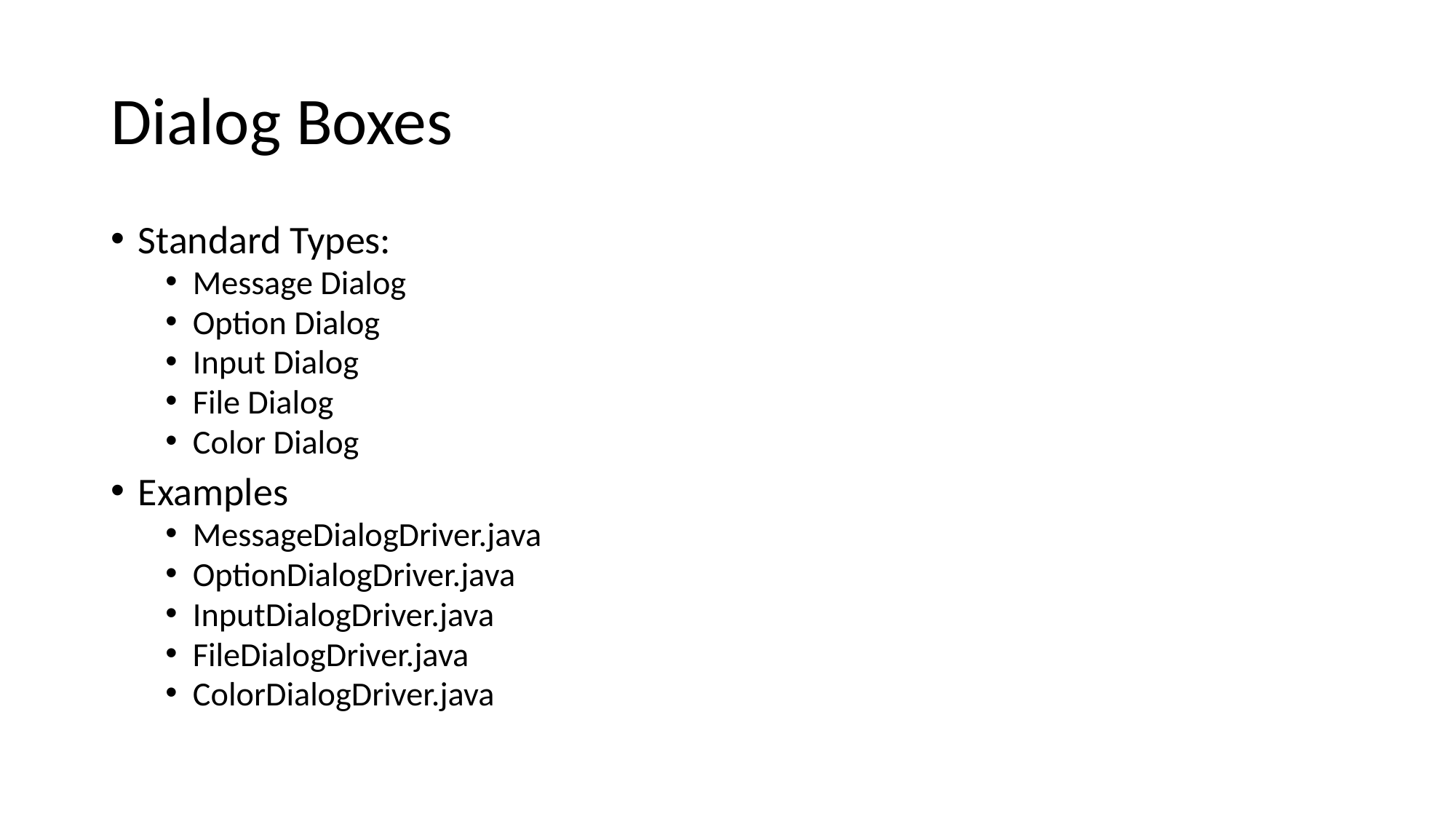

# Dialog Boxes
Standard Types:
Message Dialog
Option Dialog
Input Dialog
File Dialog
Color Dialog
Examples
MessageDialogDriver.java
OptionDialogDriver.java
InputDialogDriver.java
FileDialogDriver.java
ColorDialogDriver.java